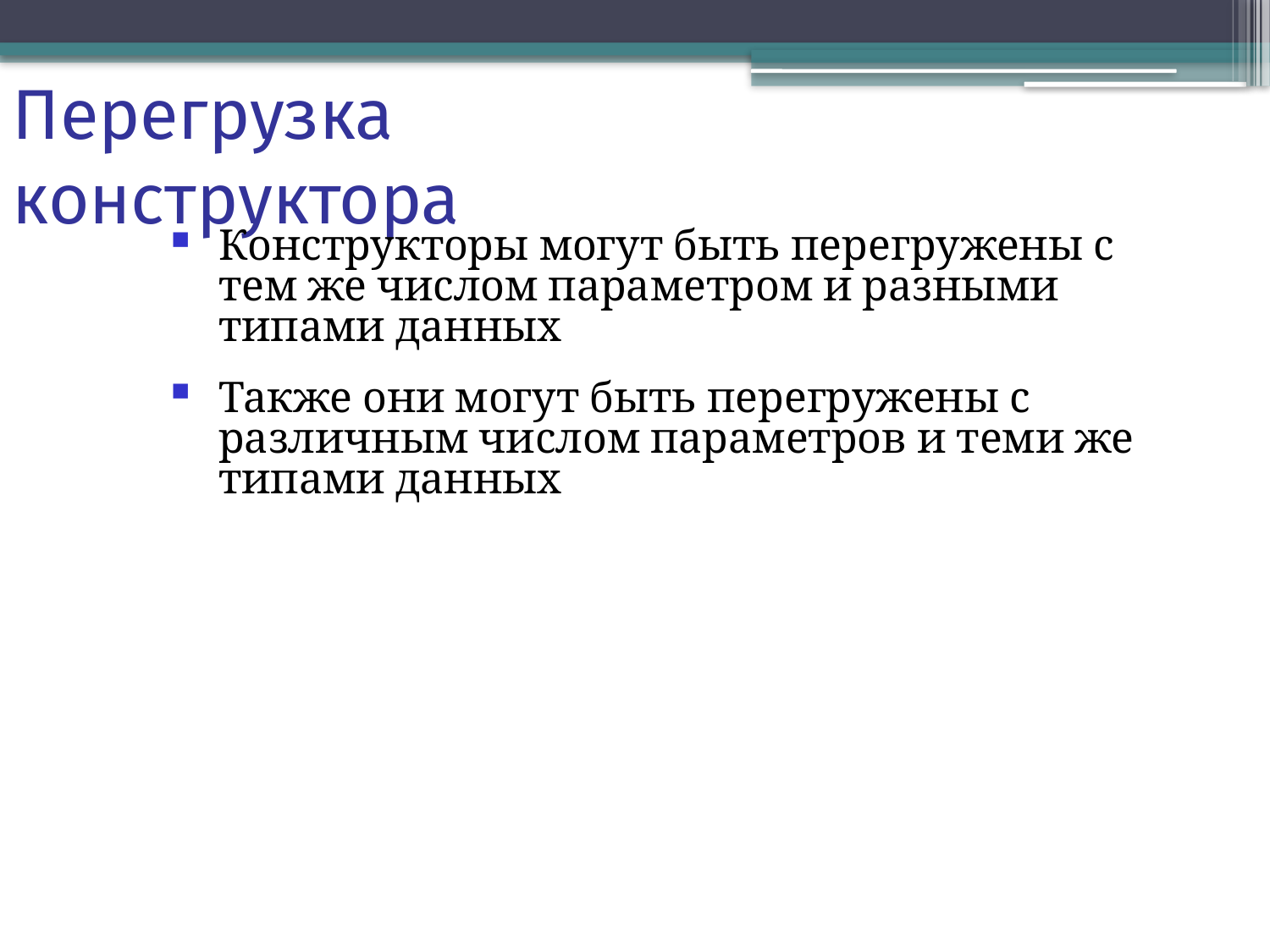

Перегрузка конструктора
Конструкторы могут быть перегружены с тем же числом параметром и разными типами данных
Также они могут быть перегружены с различным числом параметров и теми же типами данных